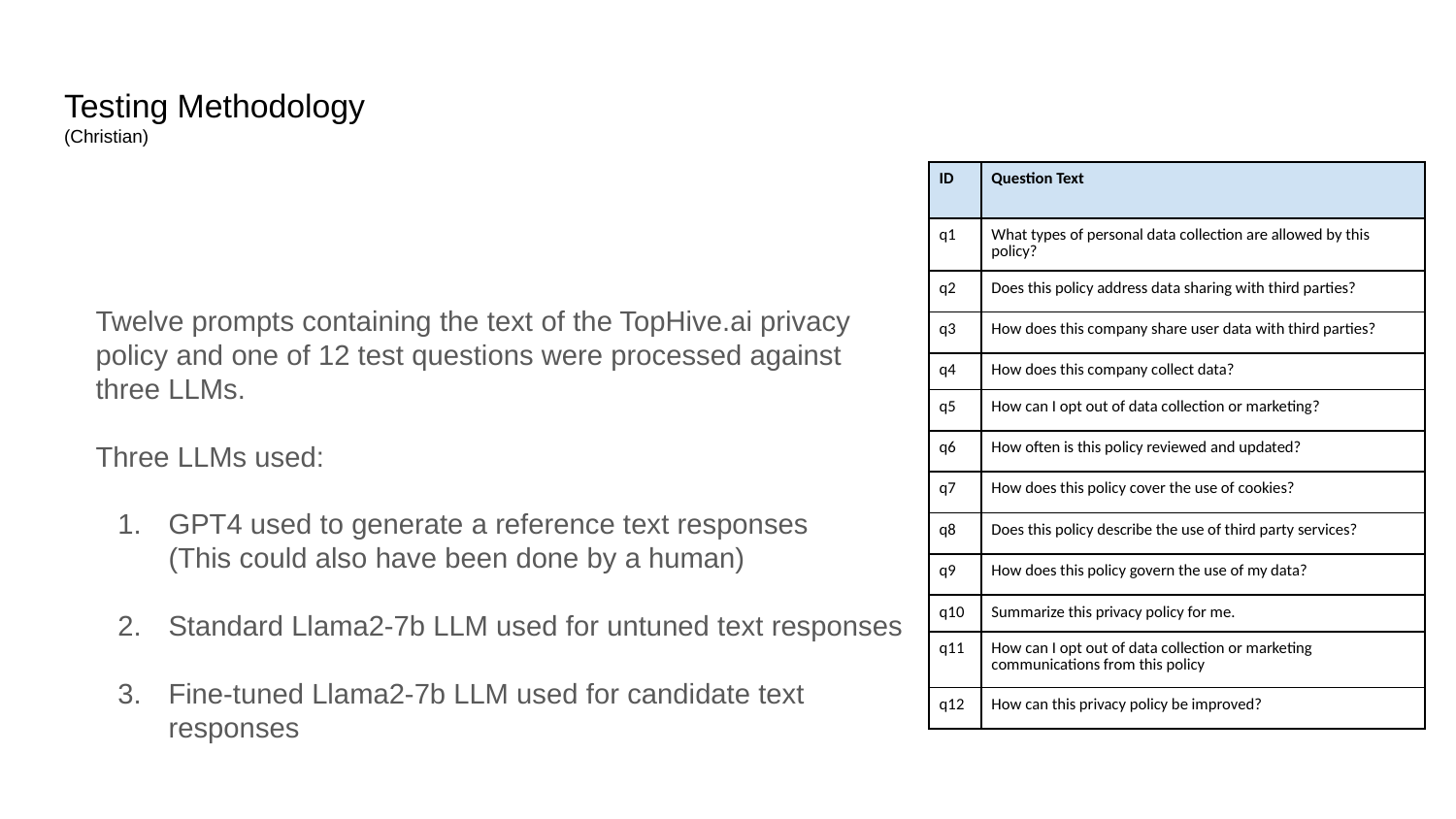

# Testing Methodology
(Christian)
| ID | Question Text |
| --- | --- |
| q1 | What types of personal data collection are allowed by this policy? |
| q2 | Does this policy address data sharing with third parties? |
| q3 | How does this company share user data with third parties? |
| q4 | How does this company collect data? |
| q5 | How can I opt out of data collection or marketing? |
| q6 | How often is this policy reviewed and updated? |
| q7 | How does this policy cover the use of cookies? |
| q8 | Does this policy describe the use of third party services? |
| q9 | How does this policy govern the use of my data? |
| q10 | Summarize this privacy policy for me. |
| q11 | How can I opt out of data collection or marketing communications from this policy |
| q12 | How can this privacy policy be improved? |
Twelve prompts containing the text of the TopHive.ai privacy policy and one of 12 test questions were processed against three LLMs.

Three LLMs used:

GPT4 used to generate a reference text responses
(This could also have been done by a human)
Standard Llama2-7b LLM used for untuned text responses
Fine-tuned Llama2-7b LLM used for candidate text responses